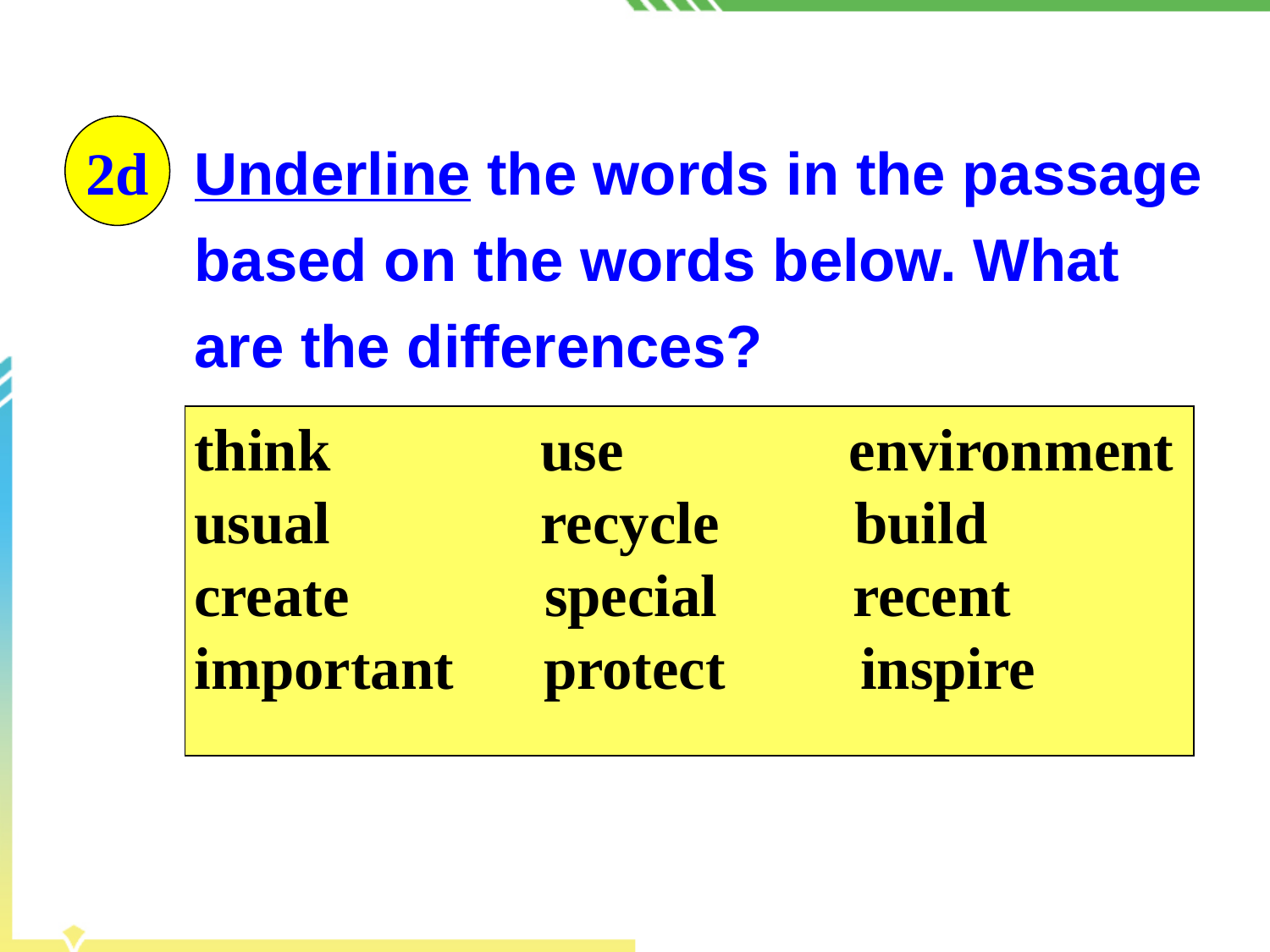

2d
Underline the words in the passage based on the words below. What are the differences?
| think use environment usual recycle build create special recent important protect inspire |
| --- |